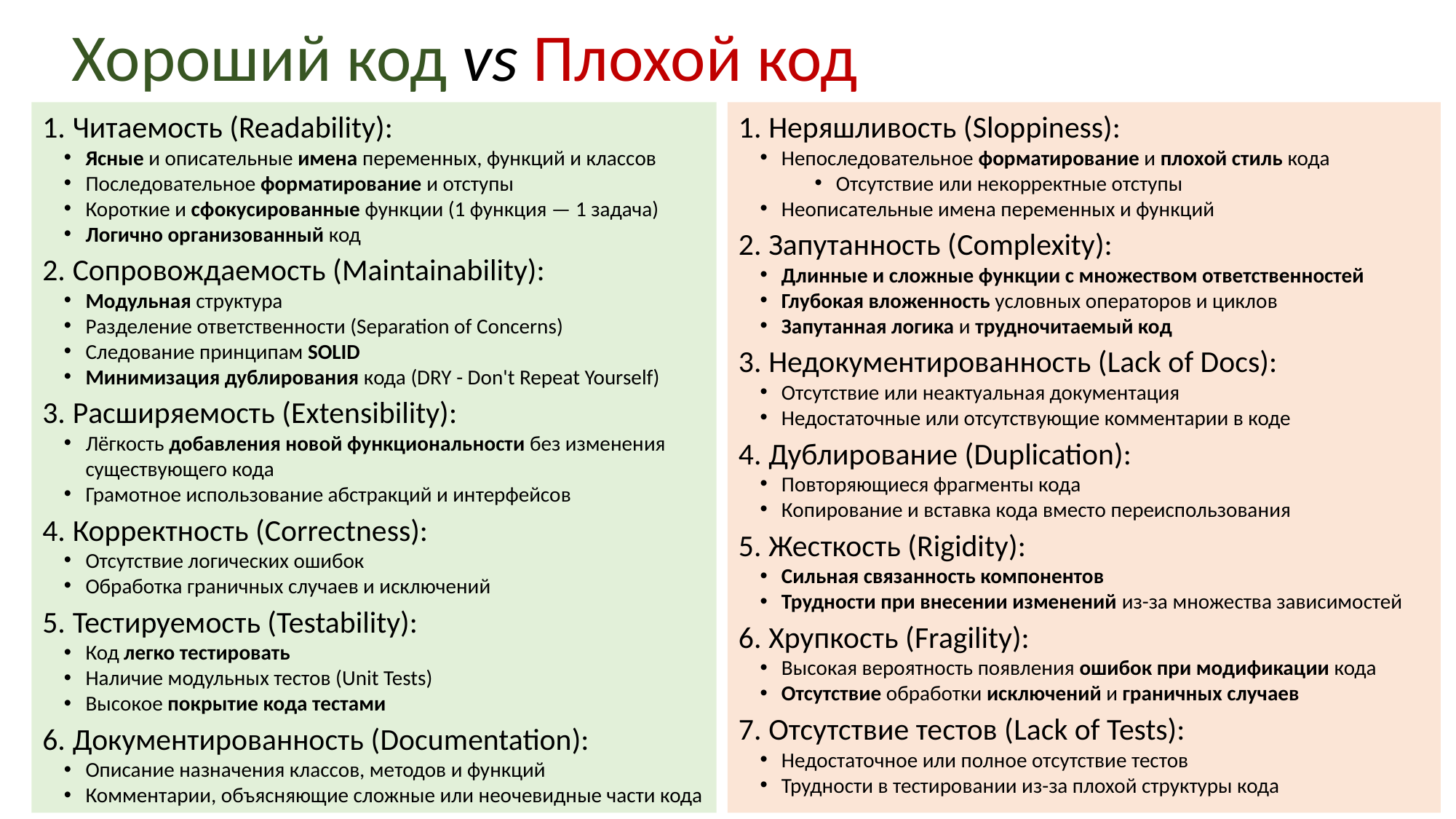

# Хороший код vs Плохой код
Неряшливость (Sloppiness):
Непоследовательное форматирование и плохой стиль кода
Отсутствие или некорректные отступы
Неописательные имена переменных и функций
Запутанность (Complexity):
Длинные и сложные функции с множеством ответственностей
Глубокая вложенность условных операторов и циклов
Запутанная логика и трудночитаемый код
Недокументированность (Lack of Docs):
Отсутствие или неактуальная документация
Недостаточные или отсутствующие комментарии в коде
Дублирование (Duplication):
Повторяющиеся фрагменты кода
Копирование и вставка кода вместо переиспользования
Жесткость (Rigidity):
Сильная связанность компонентов
Трудности при внесении изменений из-за множества зависимостей
Хрупкость (Fragility):
Высокая вероятность появления ошибок при модификации кода
Отсутствие обработки исключений и граничных случаев
Отсутствие тестов (Lack of Tests):
Недостаточное или полное отсутствие тестов
Трудности в тестировании из-за плохой структуры кода
Читаемость (Readability):
Ясные и описательные имена переменных, функций и классов
Последовательное форматирование и отступы
Короткие и сфокусированные функции (1 функция — 1 задача)
Логично организованный код
Сопровождаемость (Maintainability):
Модульная структура
Разделение ответственности (Separation of Concerns)
Следование принципам SOLID
Минимизация дублирования кода (DRY - Don't Repeat Yourself)
Расширяемость (Extensibility):
Лёгкость добавления новой функциональности без изменения существующего кода
Грамотное использование абстракций и интерфейсов
Корректность (Correctness):
Отсутствие логических ошибок
Обработка граничных случаев и исключений
Тестируемость (Testability):
Код легко тестировать
Наличие модульных тестов (Unit Tests)
Высокое покрытие кода тестами
Документированность (Documentation):
Описание назначения классов, методов и функций
Комментарии, объясняющие сложные или неочевидные части кода